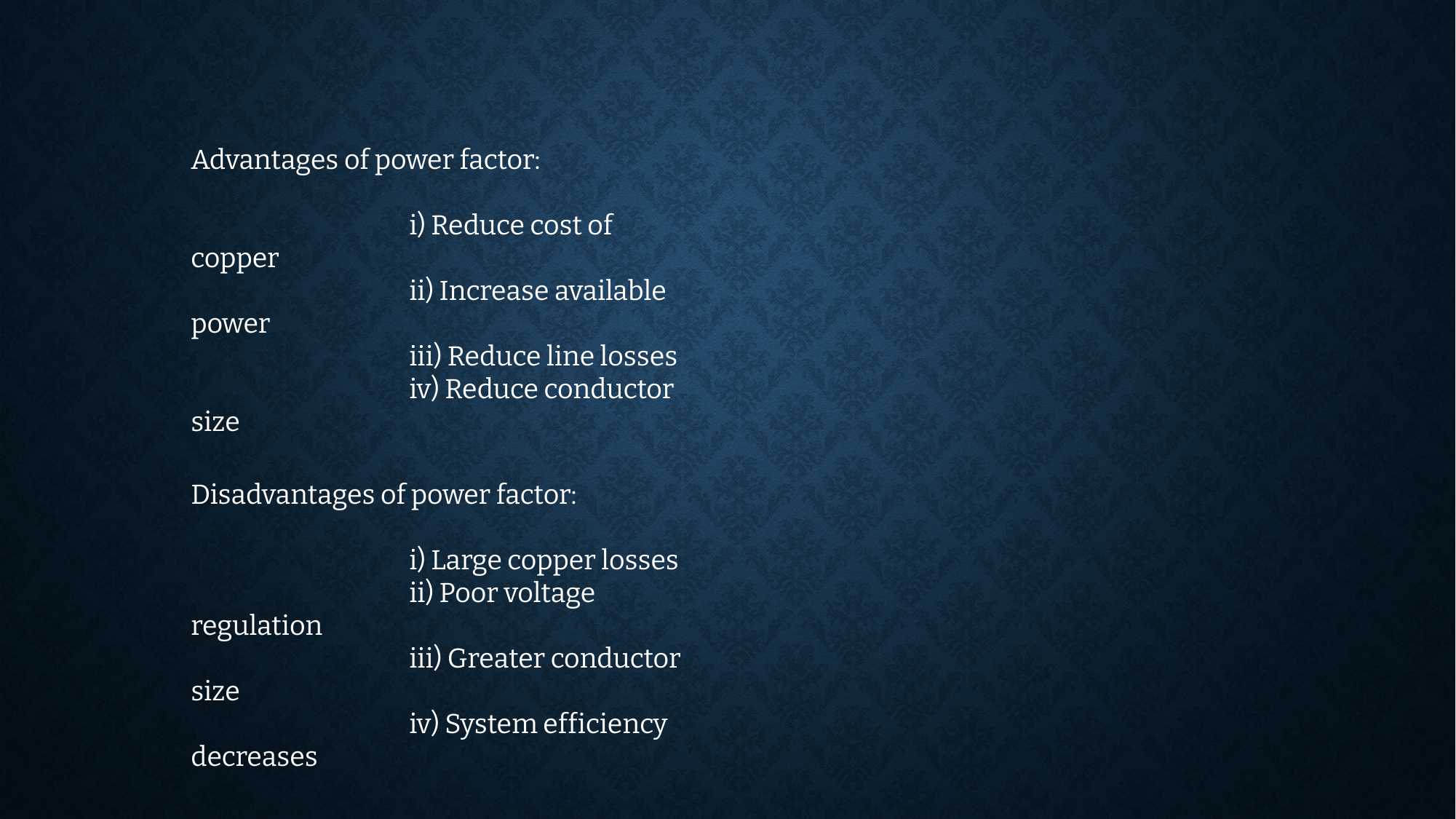

Advantages of power factor:

		i) Reduce cost of copper
		ii) Increase available power
		iii) Reduce line losses
		iv) Reduce conductor size
Disadvantages of power factor:

		i) Large copper losses
		ii) Poor voltage regulation
		iii) Greater conductor size
		iv) System efficiency decreases